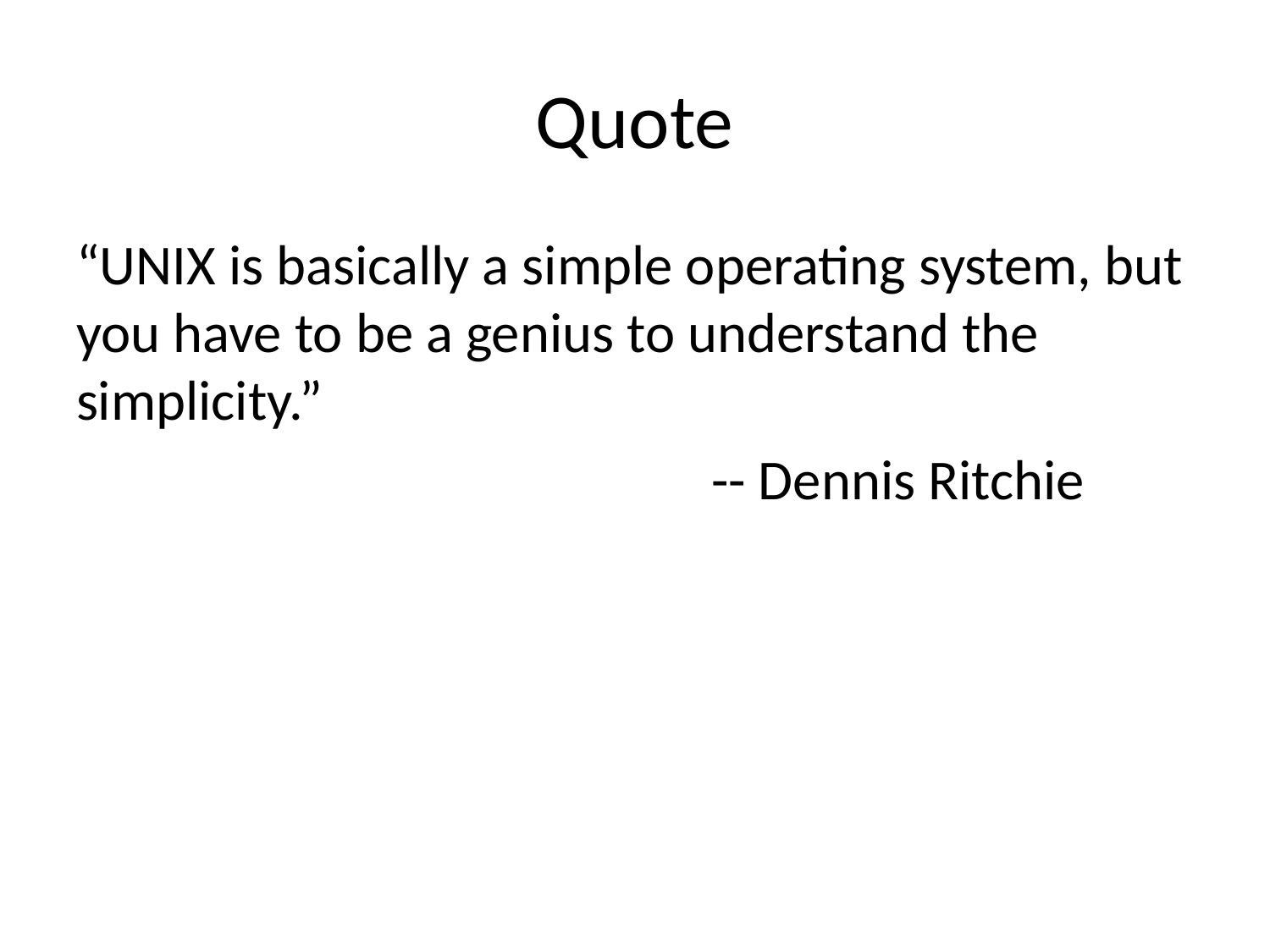

# Quote
“UNIX is basically a simple operating system, but you have to be a genius to understand the simplicity.”
					-- Dennis Ritchie